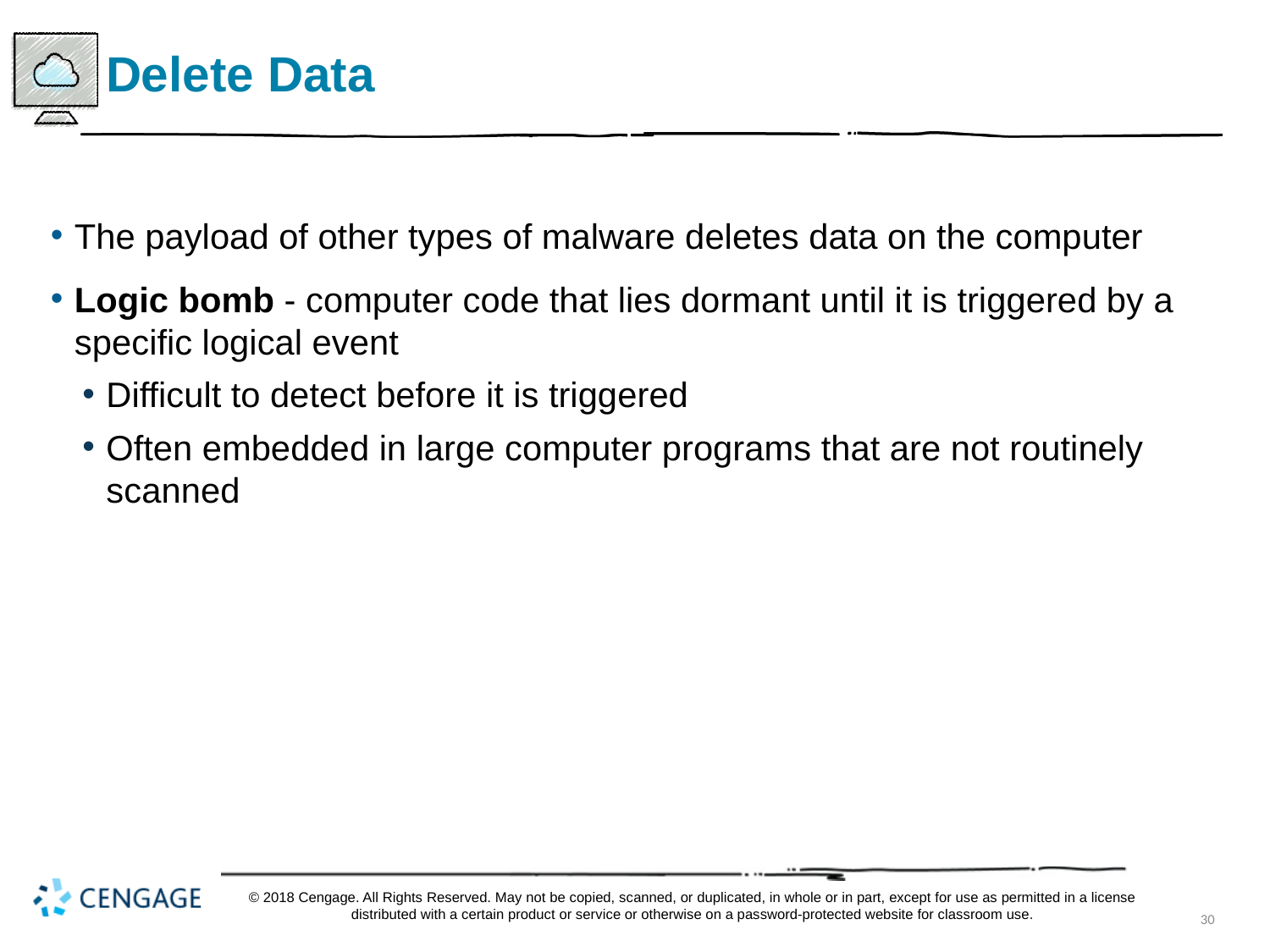

# Delete Data
The payload of other types of malware deletes data on the computer
Logic bomb - computer code that lies dormant until it is triggered by a specific logical event
Difficult to detect before it is triggered
Often embedded in large computer programs that are not routinely scanned
© 2018 Cengage. All Rights Reserved. May not be copied, scanned, or duplicated, in whole or in part, except for use as permitted in a license distributed with a certain product or service or otherwise on a password-protected website for classroom use.